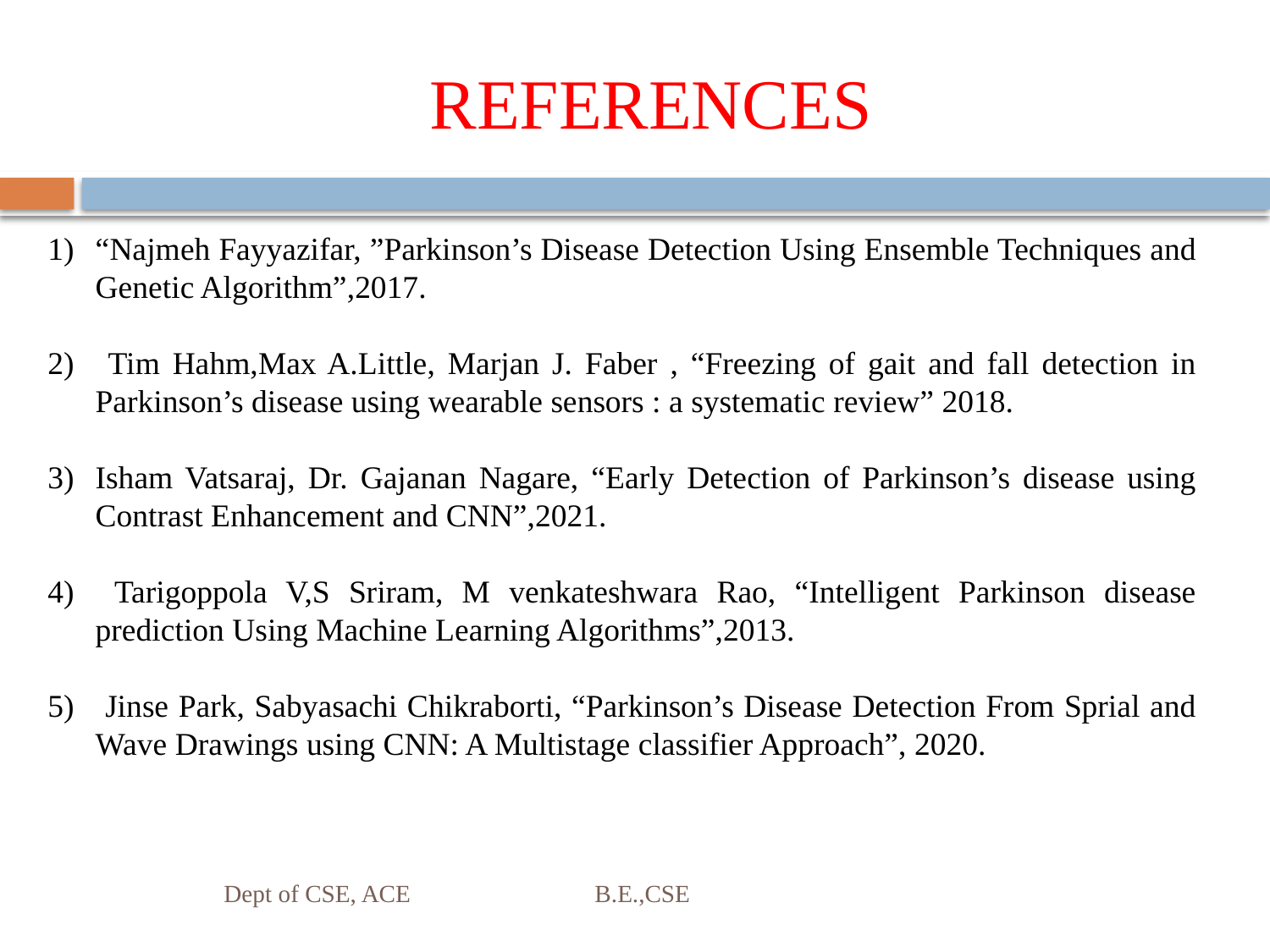

# REFERENCES
“Najmeh Fayyazifar, ”Parkinson’s Disease Detection Using Ensemble Techniques and Genetic Algorithm”,2017.

 Tim Hahm,Max A.Little, Marjan J. Faber , “Freezing of gait and fall detection in Parkinson’s disease using wearable sensors : a systematic review” 2018.

Isham Vatsaraj, Dr. Gajanan Nagare, “Early Detection of Parkinson’s disease using Contrast Enhancement and CNN”,2021.

 Tarigoppola V,S Sriram, M venkateshwara Rao, “Intelligent Parkinson disease prediction Using Machine Learning Algorithms”,2013.

 Jinse Park, Sabyasachi Chikraborti, “Parkinson’s Disease Detection From Sprial and Wave Drawings using CNN: A Multistage classifier Approach”, 2020.

Dept of CSE, ACE                              B.E.,CSE